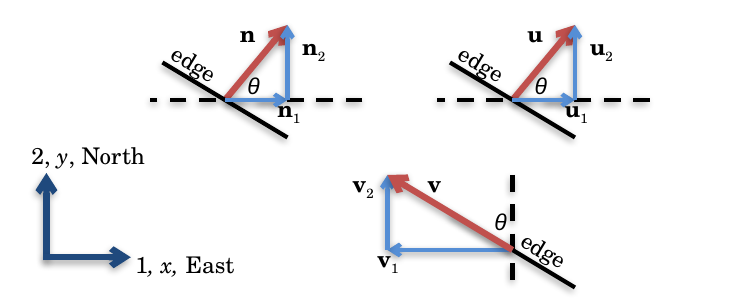

n
u
n2
u2
edge
edge
θ
θ
n1
u1
2, y, North
v2
v
θ
edge
v1
1, x, East